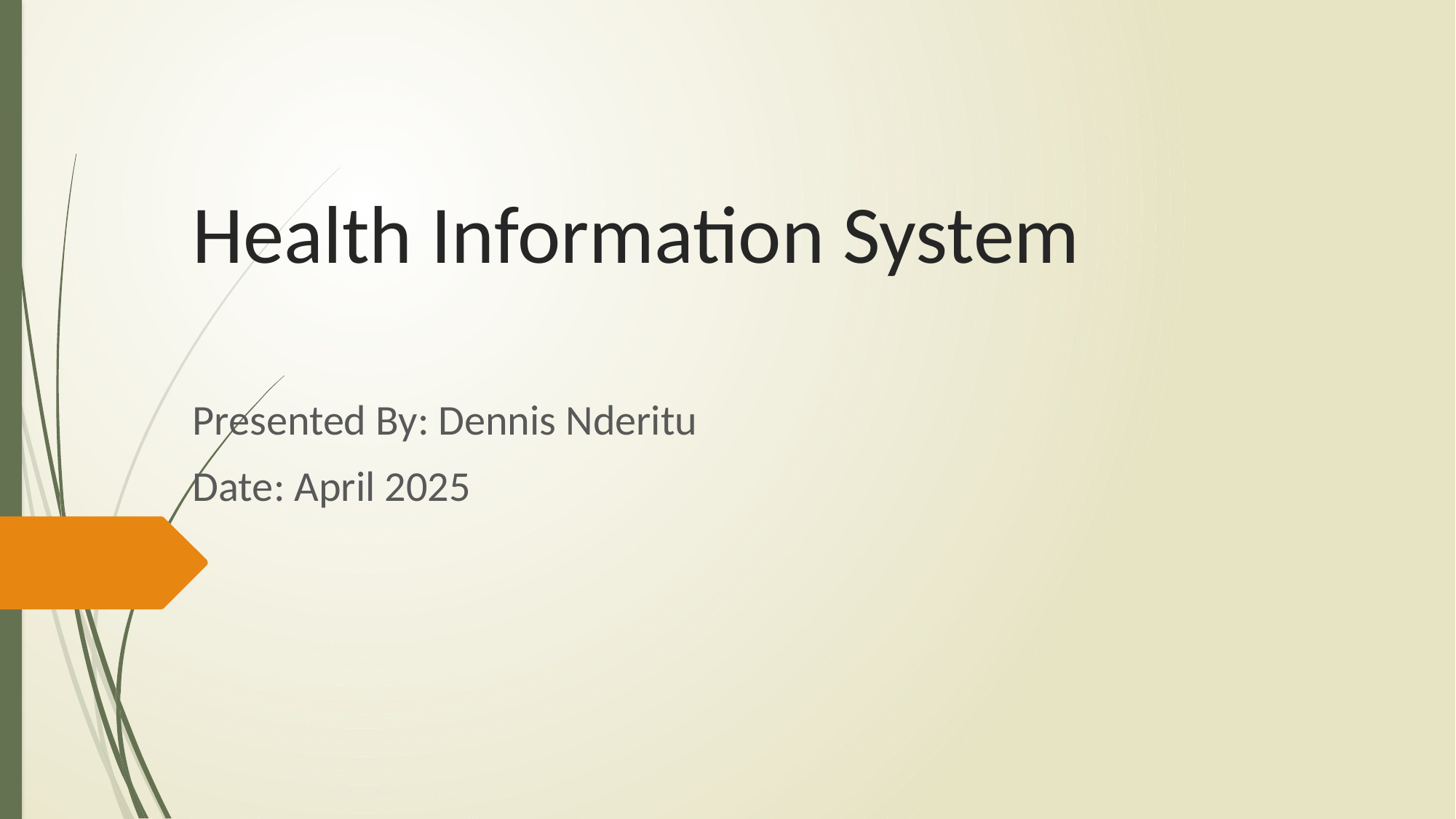

# Health Information System

Presented By: Dennis Nderitu
Date: April 2025